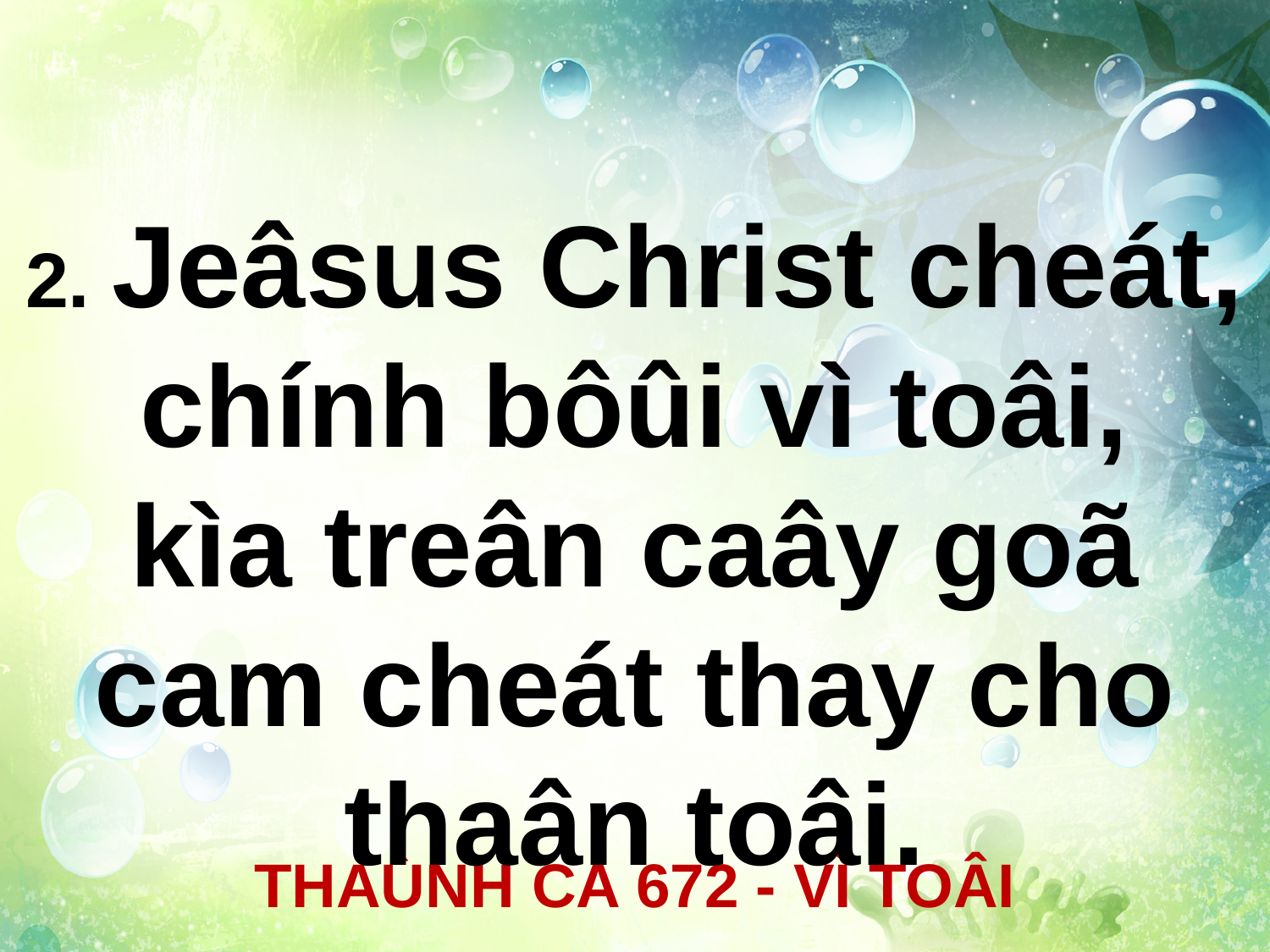

2. Jeâsus Christ cheát, chính bôûi vì toâi,
kìa treân caây goã cam cheát thay cho thaân toâi.
THAÙNH CA 672 - VÌ TOÂI